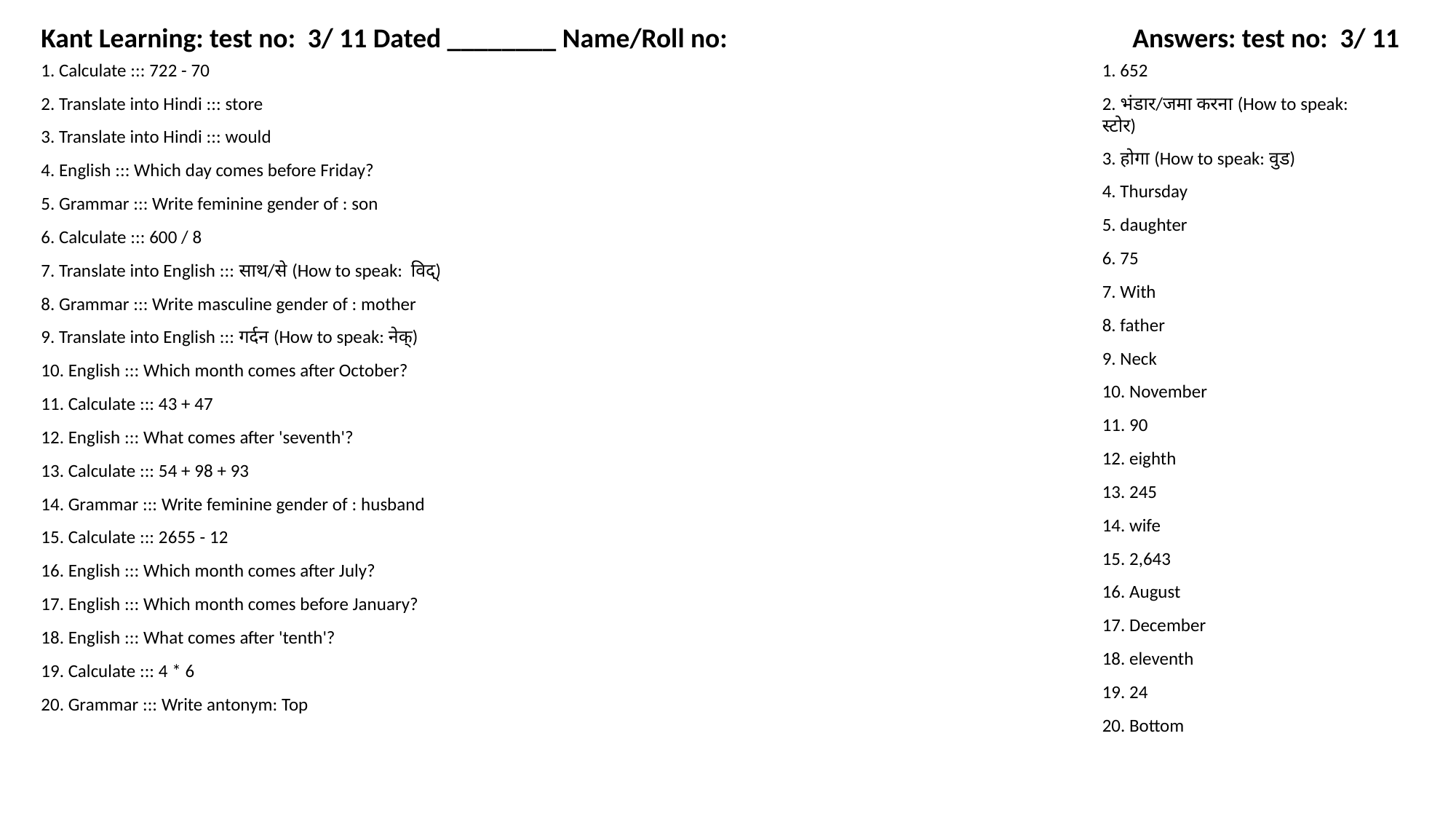

Kant Learning: test no:  3/ 11 Dated ________ Name/Roll no:
Answers: test no:  3/ 11
1. Calculate ::: 722 - 70
1. 652
2. Translate into Hindi ::: store
2. भंडार/जमा करना (How to speak: स्टोर)
3. Translate into Hindi ::: would
3. होगा (How to speak: वुड)
4. English ::: Which day comes before Friday?
4. Thursday
5. Grammar ::: Write feminine gender of : son
5. daughter
6. Calculate ::: 600 / 8
6. 75
7. Translate into English ::: साथ/से (How to speak:  विद्)
7. With
8. Grammar ::: Write masculine gender of : mother
8. father
9. Translate into English ::: गर्दन (How to speak: नेक्)
9. Neck
10. English ::: Which month comes after October?
10. November
11. Calculate ::: 43 + 47
11. 90
12. English ::: What comes after 'seventh'?
12. eighth
13. Calculate ::: 54 + 98 + 93
13. 245
14. Grammar ::: Write feminine gender of : husband
14. wife
15. Calculate ::: 2655 - 12
15. 2,643
16. English ::: Which month comes after July?
16. August
17. English ::: Which month comes before January?
17. December
18. English ::: What comes after 'tenth'?
18. eleventh
19. Calculate ::: 4 * 6
19. 24
20. Grammar ::: Write antonym: Top
20. Bottom